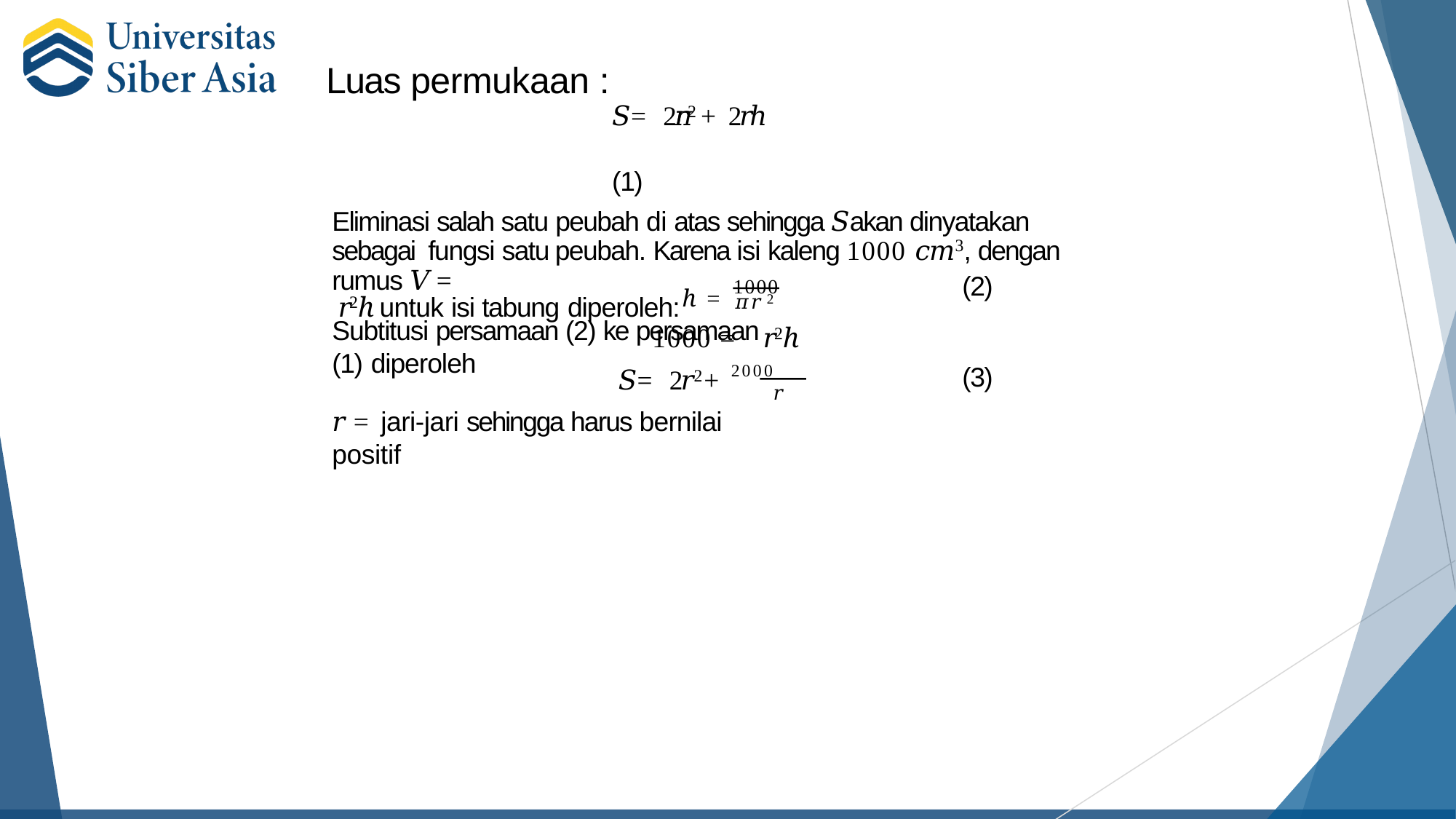

# Luas permukaan :
𝑆= 2𝜋𝑟2 + 2𝜋𝑟ℎ	(1)
Eliminasi salah satu peubah di atas sehingga 𝑆akan dinyatakan sebagai  fungsi satu peubah. Karena isi kaleng 1000 𝑐𝑚3, dengan rumus 𝑉 =
𝜋𝑟2ℎ untuk isi tabung diperoleh:
1000 =	𝜋𝑟2ℎ
ℎ = 1000
(2)

𝜋𝑟2
Subtitusi persamaan (2) ke persamaan (1) diperoleh
𝑆= 2𝜋𝑟2 + 2000
(3)

𝑟
𝑟 = jari-jari sehingga harus bernilai positif